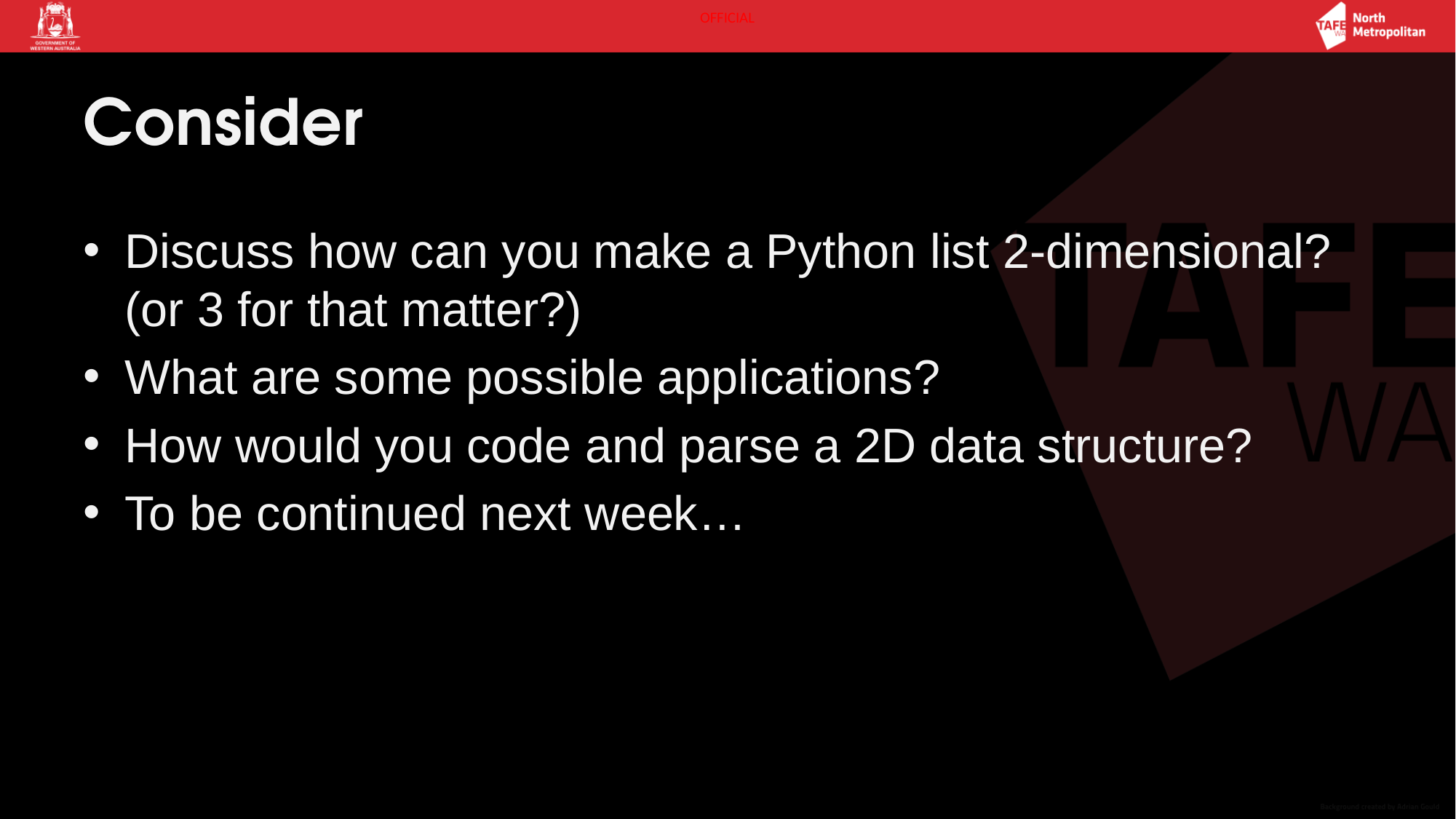

# Consider
Discuss how can you make a Python list 2-dimensional? (or 3 for that matter?)
What are some possible applications?
How would you code and parse a 2D data structure?
To be continued next week…